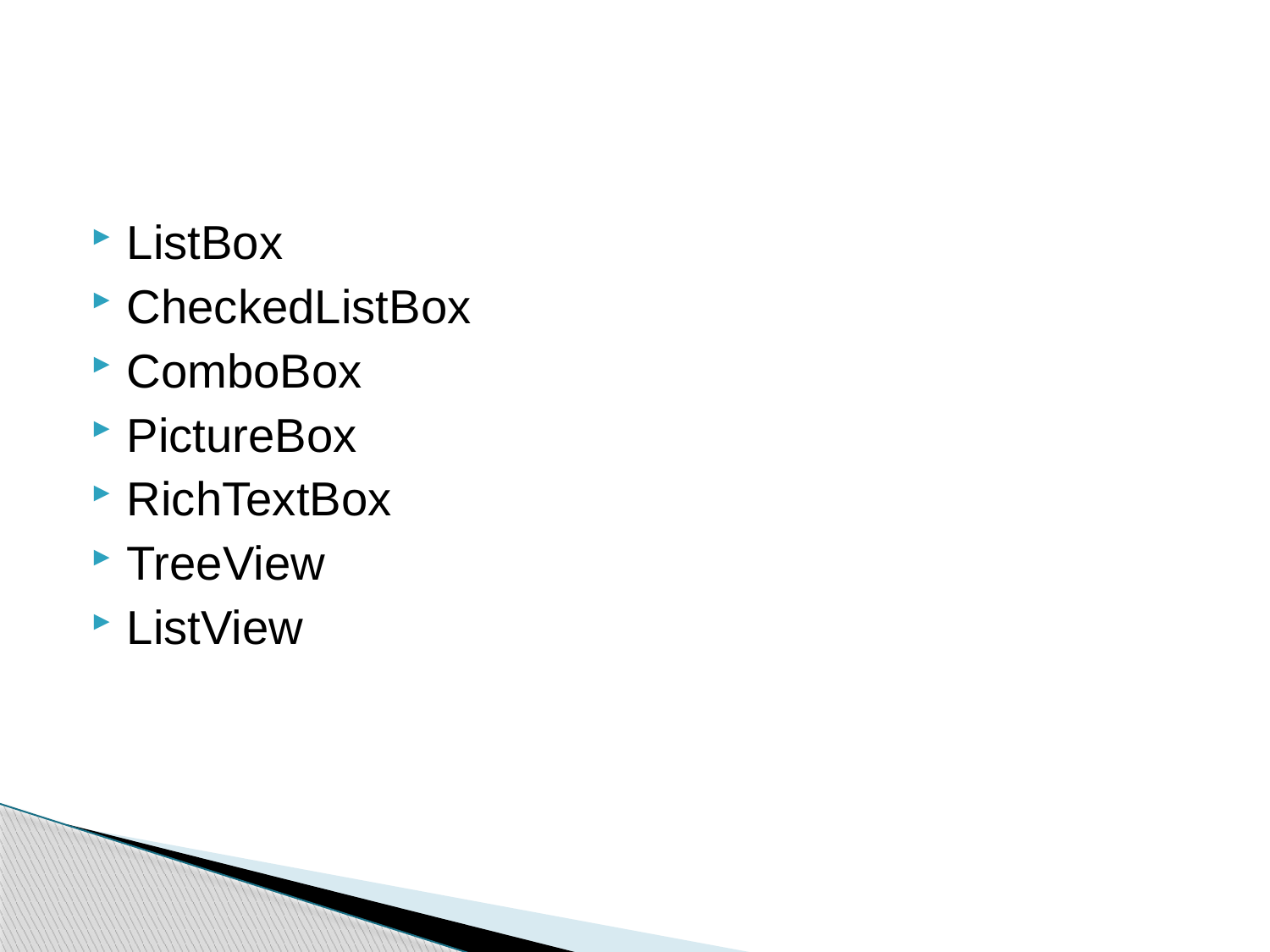

#
ListBox
CheckedListBox
ComboBox
PictureBox
RichTextBox
TreeView
ListView